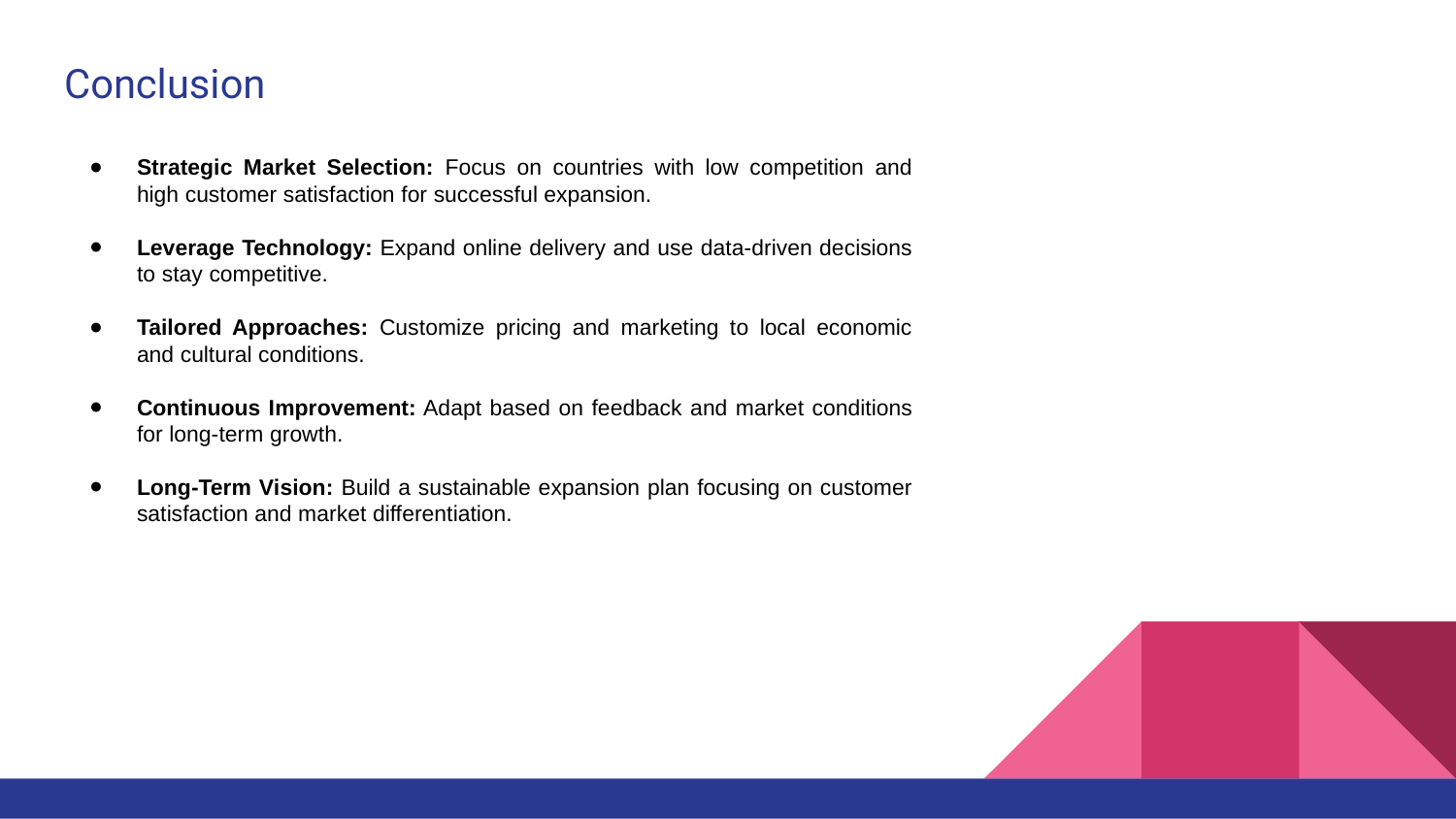

# Conclusion
Strategic Market Selection: Focus on countries with low competition and high customer satisfaction for successful expansion.

Leverage Technology: Expand online delivery and use data-driven decisions to stay competitive.

Tailored Approaches: Customize pricing and marketing to local economic and cultural conditions.

Continuous Improvement: Adapt based on feedback and market conditions for long-term growth.

Long-Term Vision: Build a sustainable expansion plan focusing on customer satisfaction and market differentiation.